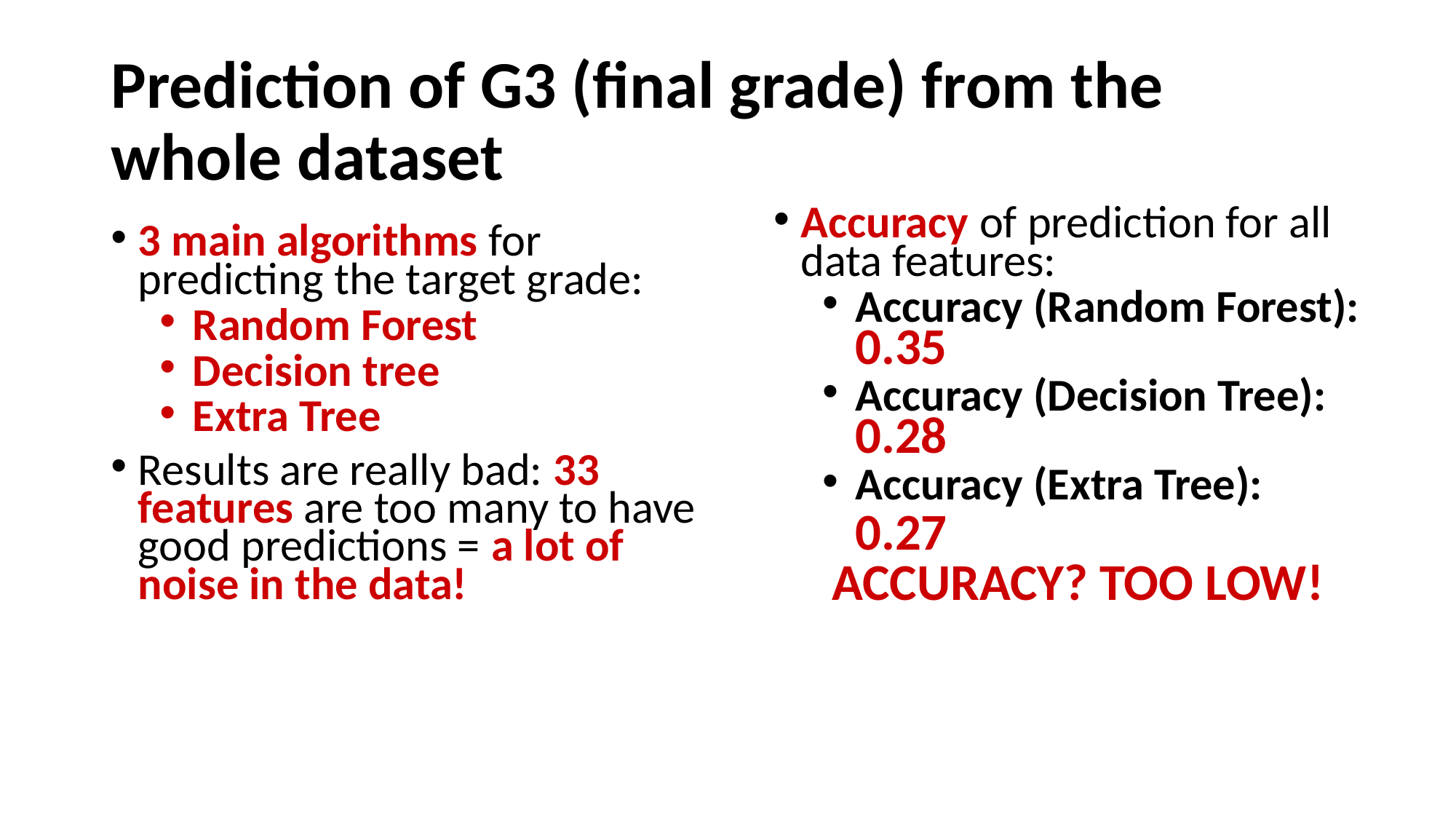

# Prediction of G3 (final grade) from the whole dataset
Accuracy of prediction for all data features:
Accuracy (Random Forest): 0.35
Accuracy (Decision Tree): 0.28
Accuracy (Extra Tree):
0.27
     ACCURACY? TOO LOW!

3 main algorithms for predicting the target grade:
Random Forest
Decision tree
Extra Tree
Results are really bad: 33 features are too many to have good predictions = a lot of noise in the data!